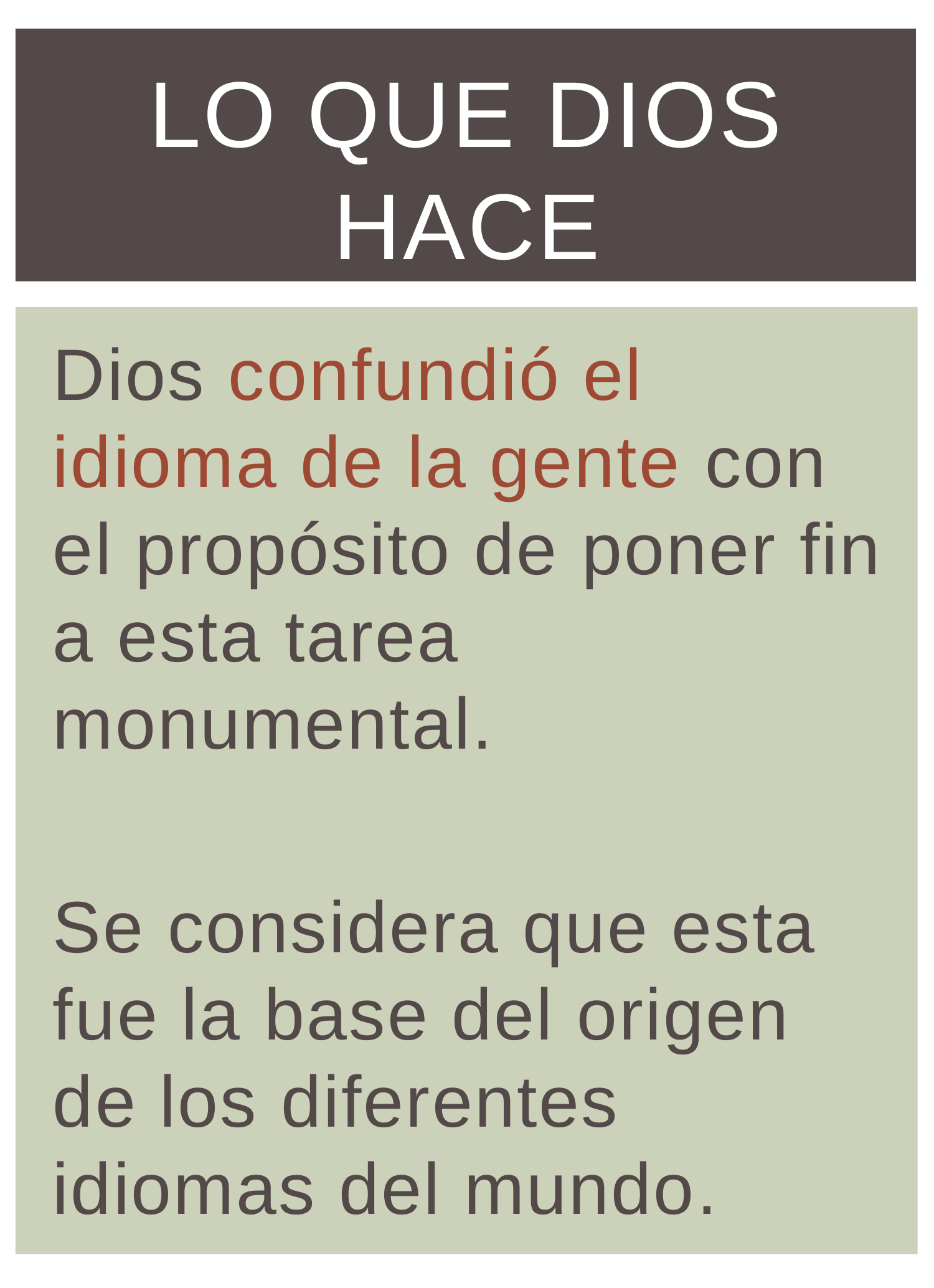

# Lo que dios hace
Dios confundió el idioma de la gente con el propósito de poner fin a esta tarea monumental.

Se considera que esta fue la base del origen de los diferentes idiomas del mundo.